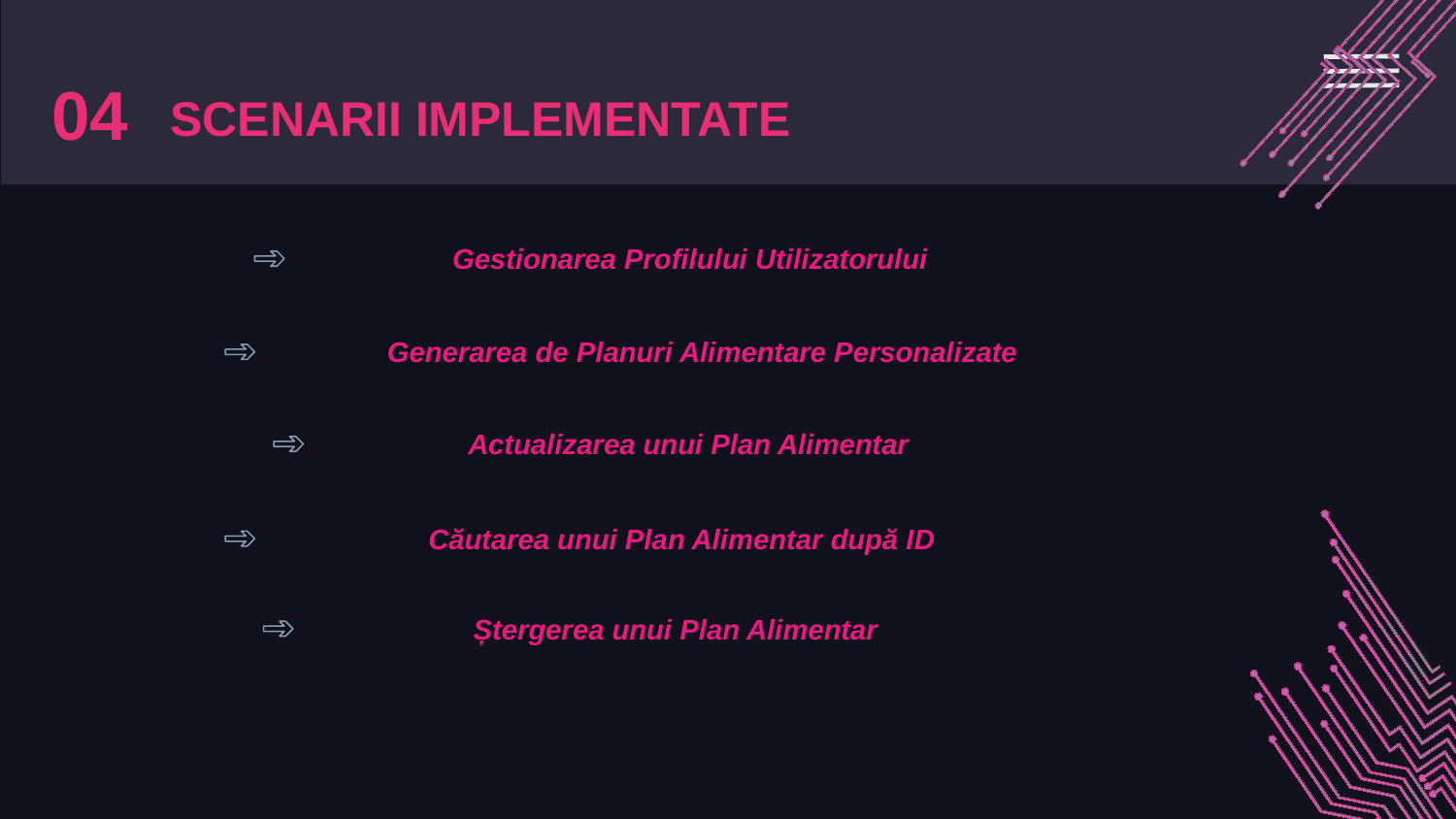

04
Scenarii implementate
Gestionarea Profilului Utilizatorului

Generarea de Planuri Alimentare Personalizate

Actualizarea unui Plan Alimentar

Căutarea unui Plan Alimentar după ID

Ștergerea unui Plan Alimentar